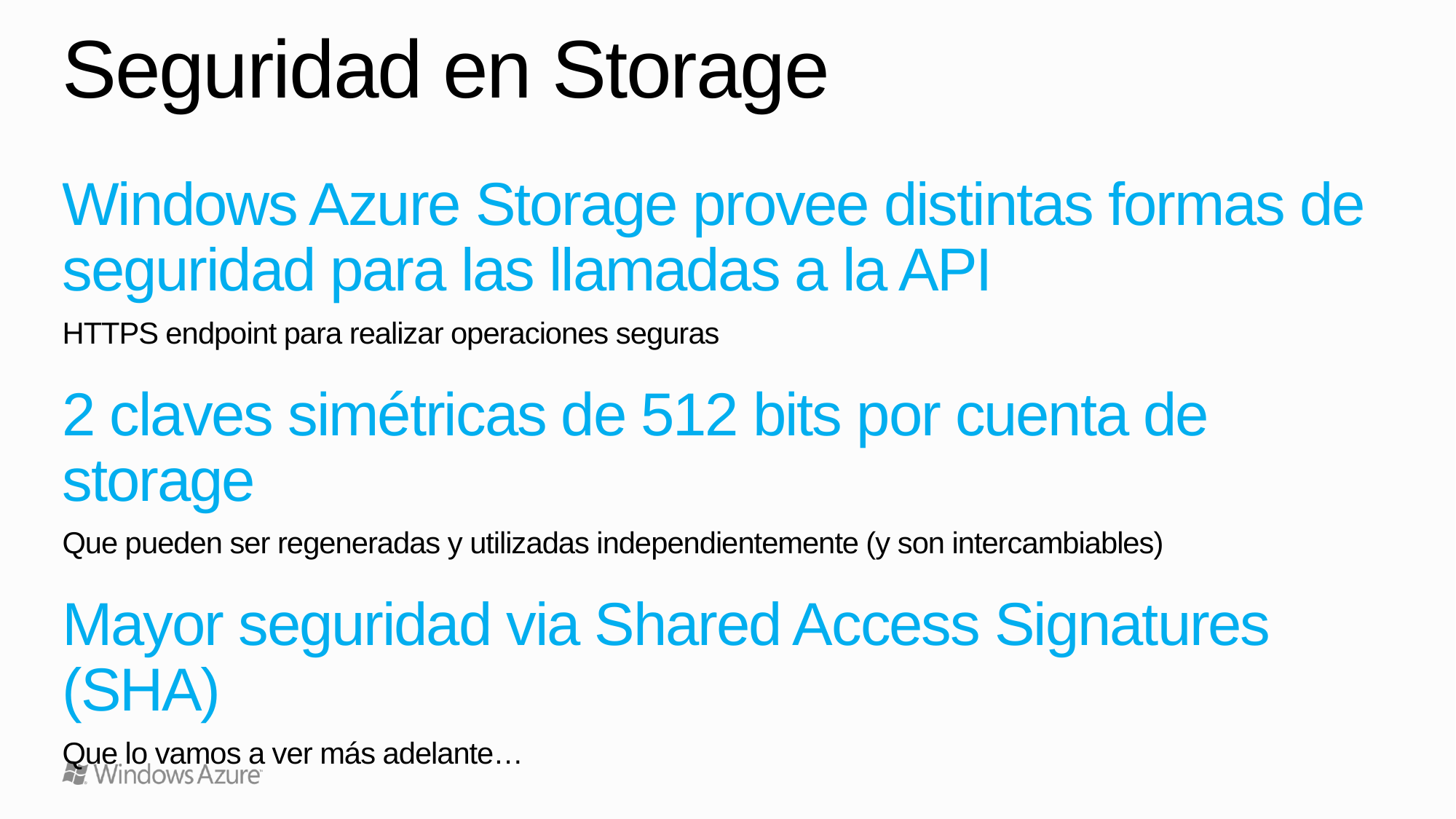

# Seguridad en Storage
Windows Azure Storage provee distintas formas de seguridad para las llamadas a la API
HTTPS endpoint para realizar operaciones seguras

2 claves simétricas de 512 bits por cuenta de storage
Que pueden ser regeneradas y utilizadas independientemente (y son intercambiables)

Mayor seguridad via Shared Access Signatures (SHA)
Que lo vamos a ver más adelante…